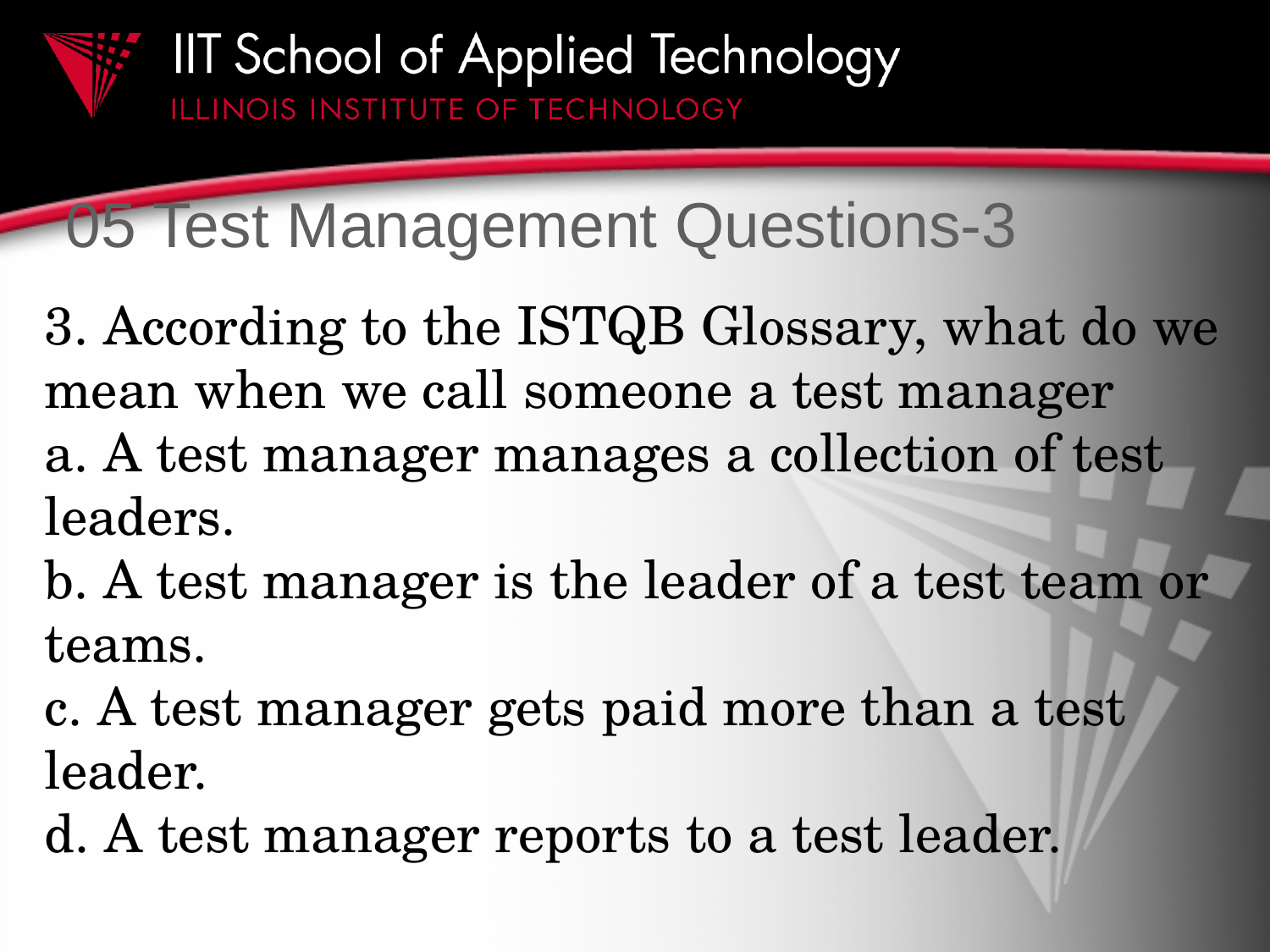

# 05 Test Management Questions-3
3. According to the ISTQB Glossary, what do we mean when we call someone a test manager
a. A test manager manages a collection of test leaders.
b. A test manager is the leader of a test team or teams.
c. A test manager gets paid more than a test leader.
d. A test manager reports to a test leader.